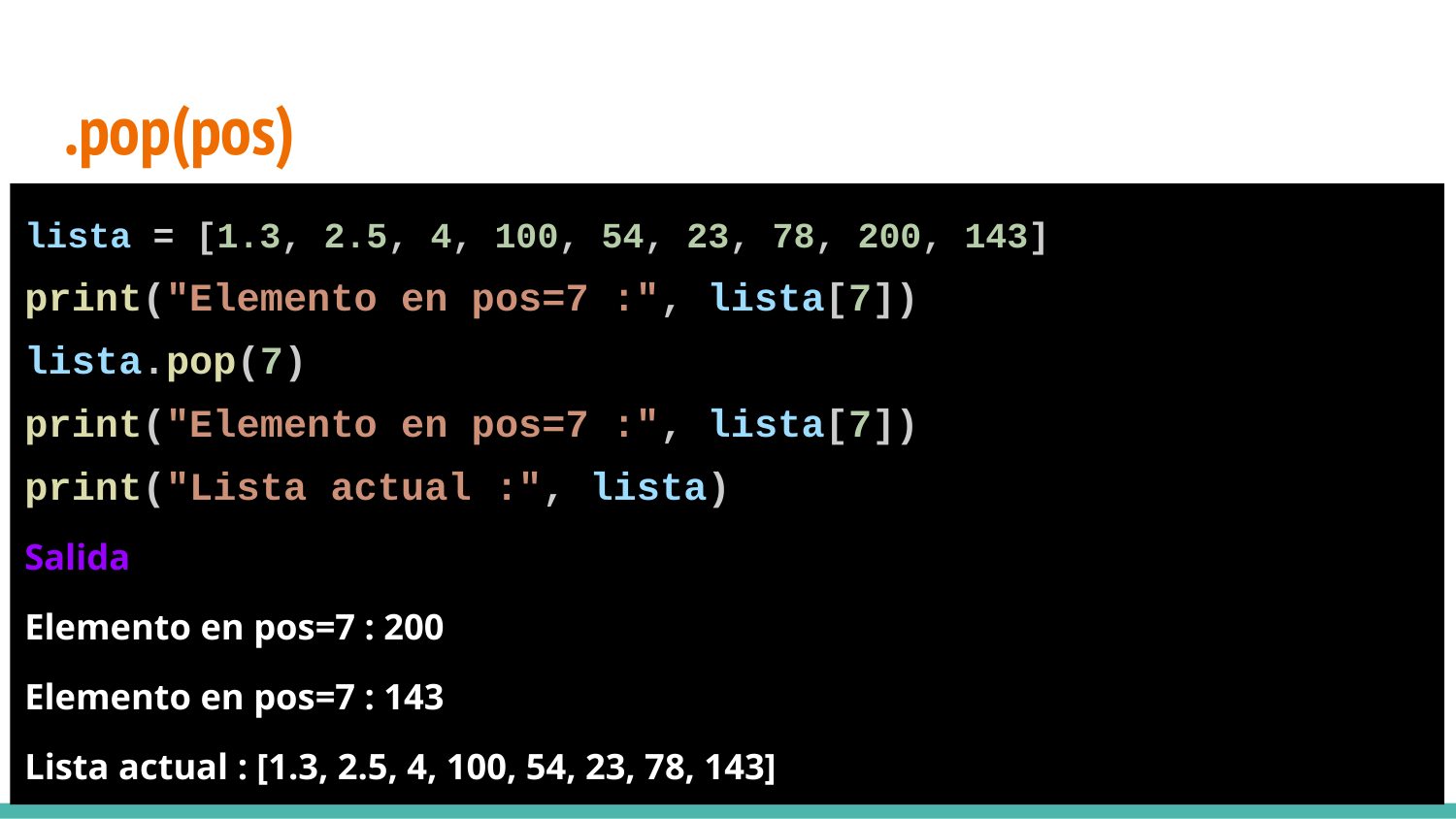

# .pop(pos)
lista = [1.3, 2.5, 4, 100, 54, 23, 78, 200, 143]
print("Elemento en pos=7 :", lista[7])
lista.pop(7)
print("Elemento en pos=7 :", lista[7])
print("Lista actual :", lista)
Salida
Elemento en pos=7 : 200
Elemento en pos=7 : 143
Lista actual : [1.3, 2.5, 4, 100, 54, 23, 78, 143]